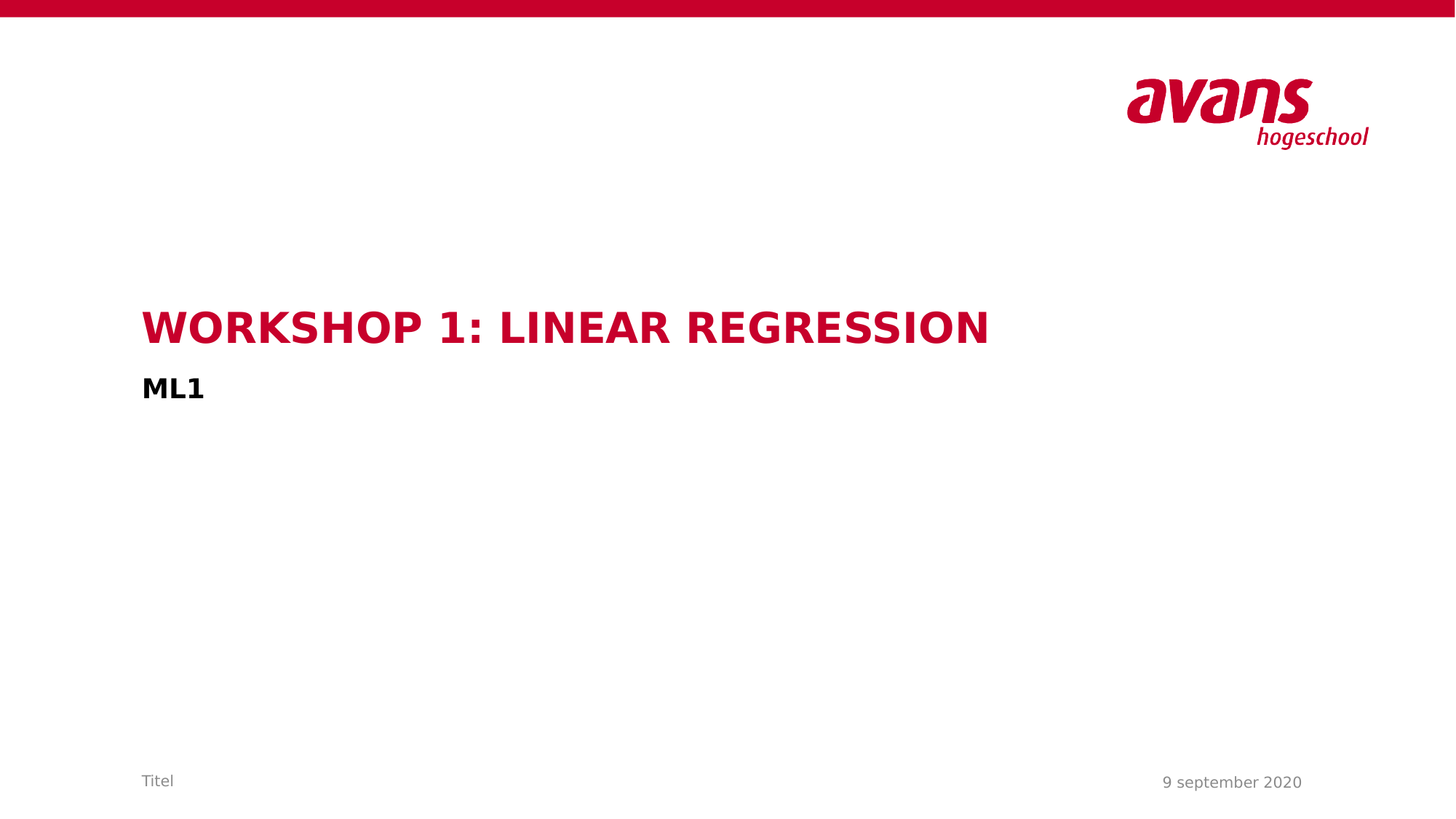

# Workshop 1: linear regression
ML1
9 september 2020